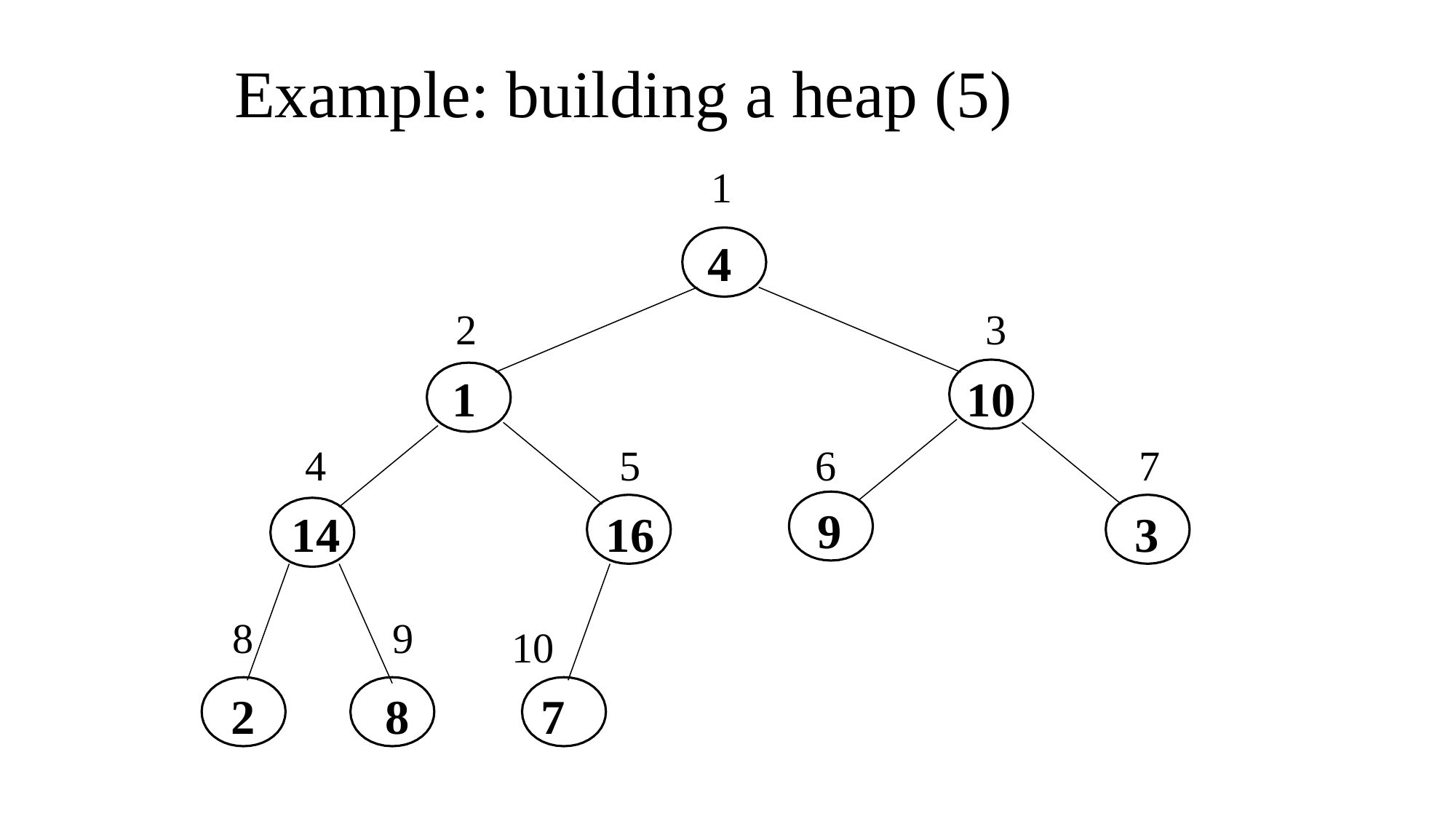

Example: building a heap (5)
1
4

2
1
3
10

4
14
5
16
7
3

6
9

8
2
9
8
10
7